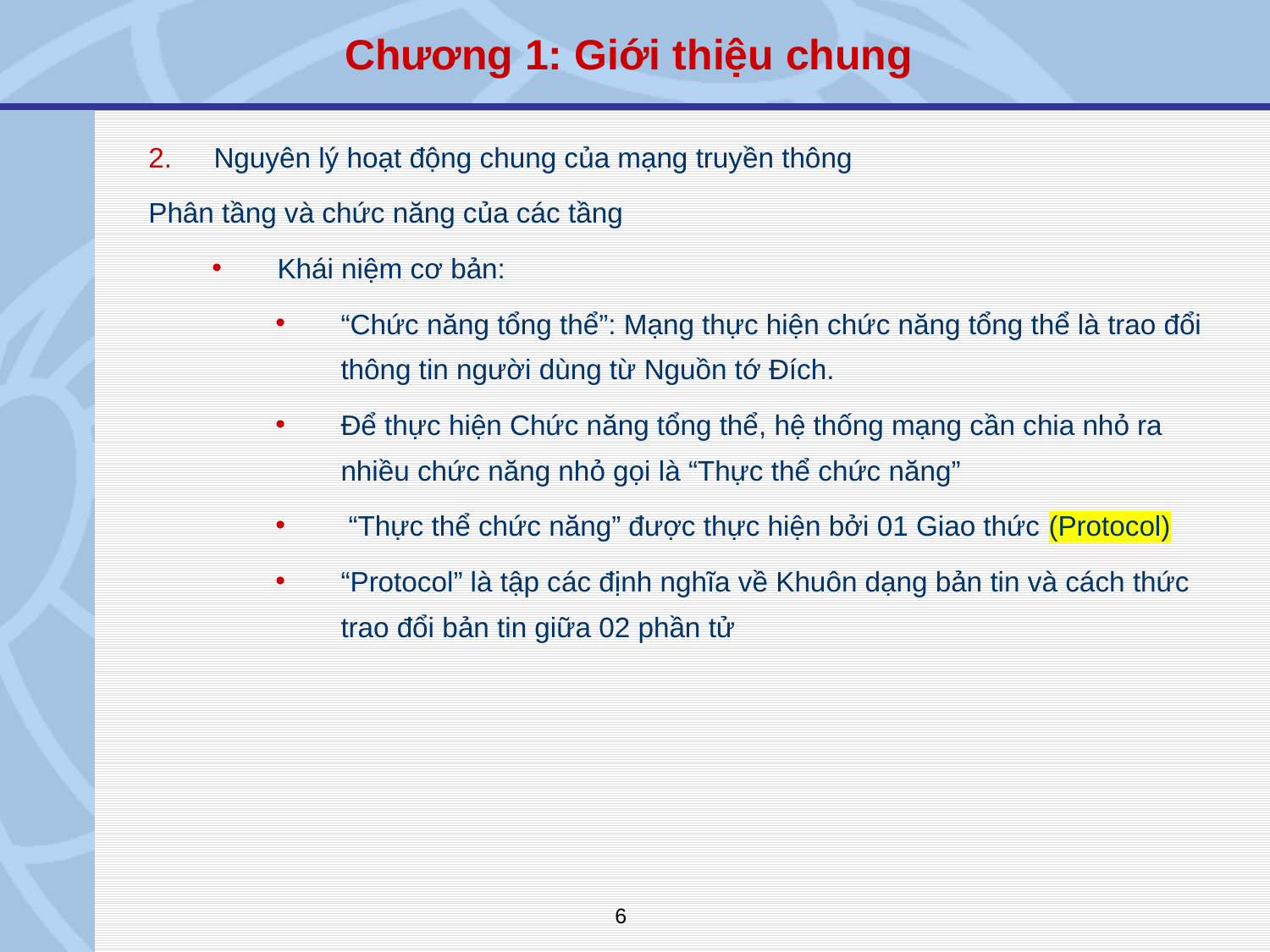

Chương 1: Giới thiệu chung
Nguyên lý hoạt động chung của mạng truyền thông
Phân tầng và chức năng của các tầng
Khái niệm cơ bản:
“Chức năng tổng thể”: Mạng thực hiện chức năng tổng thể là trao đổi thông tin người dùng từ Nguồn tớ Đích.
Để thực hiện Chức năng tổng thể, hệ thống mạng cần chia nhỏ ra nhiều chức năng nhỏ gọi là “Thực thể chức năng”
 “Thực thể chức năng” được thực hiện bởi 01 Giao thức (Protocol)
“Protocol” là tập các định nghĩa về Khuôn dạng bản tin và cách thức trao đổi bản tin giữa 02 phần tử